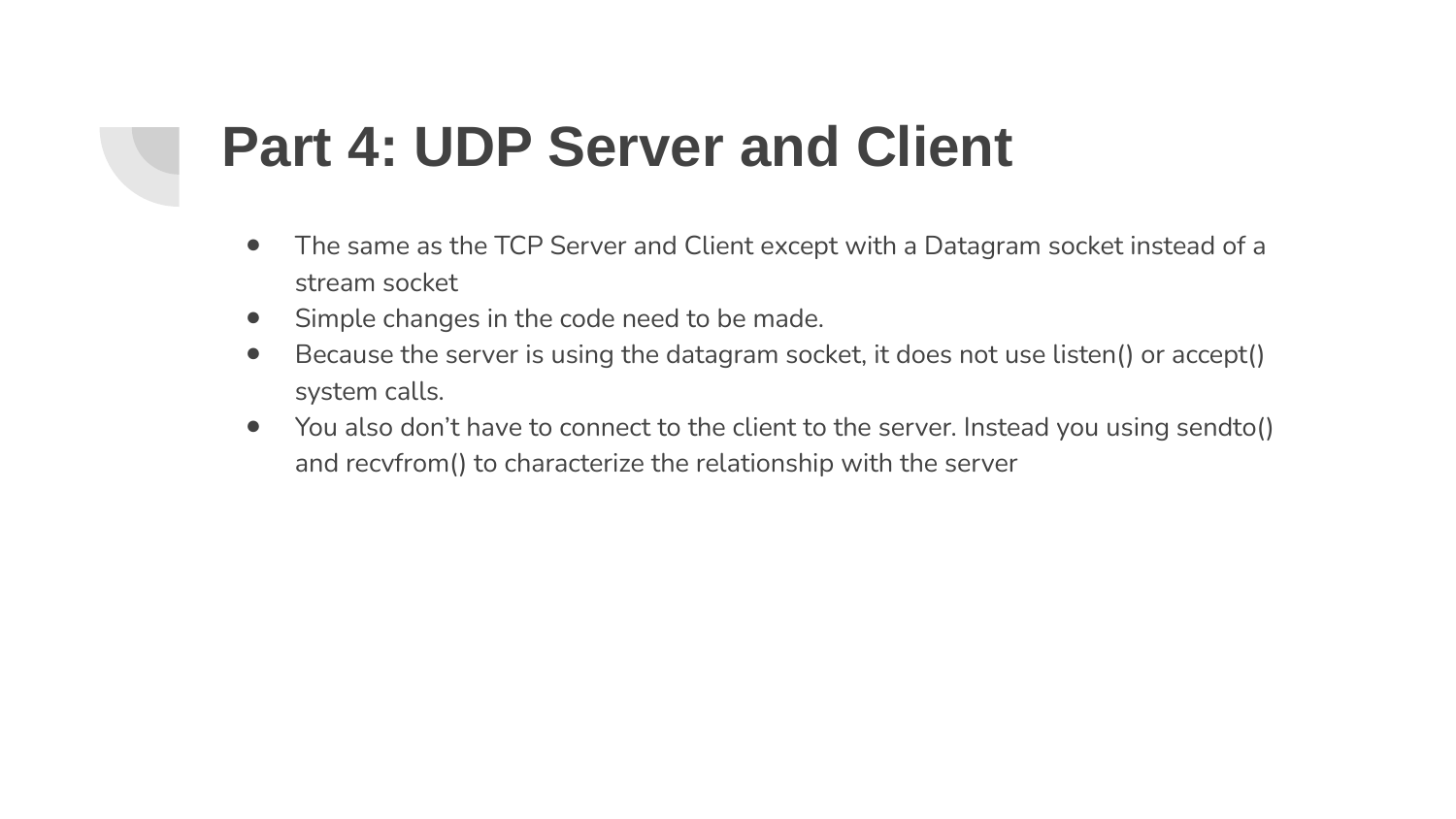

# Part 4: UDP Server and Client
The same as the TCP Server and Client except with a Datagram socket instead of a stream socket
Simple changes in the code need to be made.
Because the server is using the datagram socket, it does not use listen() or accept() system calls.
You also don’t have to connect to the client to the server. Instead you using sendto() and recvfrom() to characterize the relationship with the server